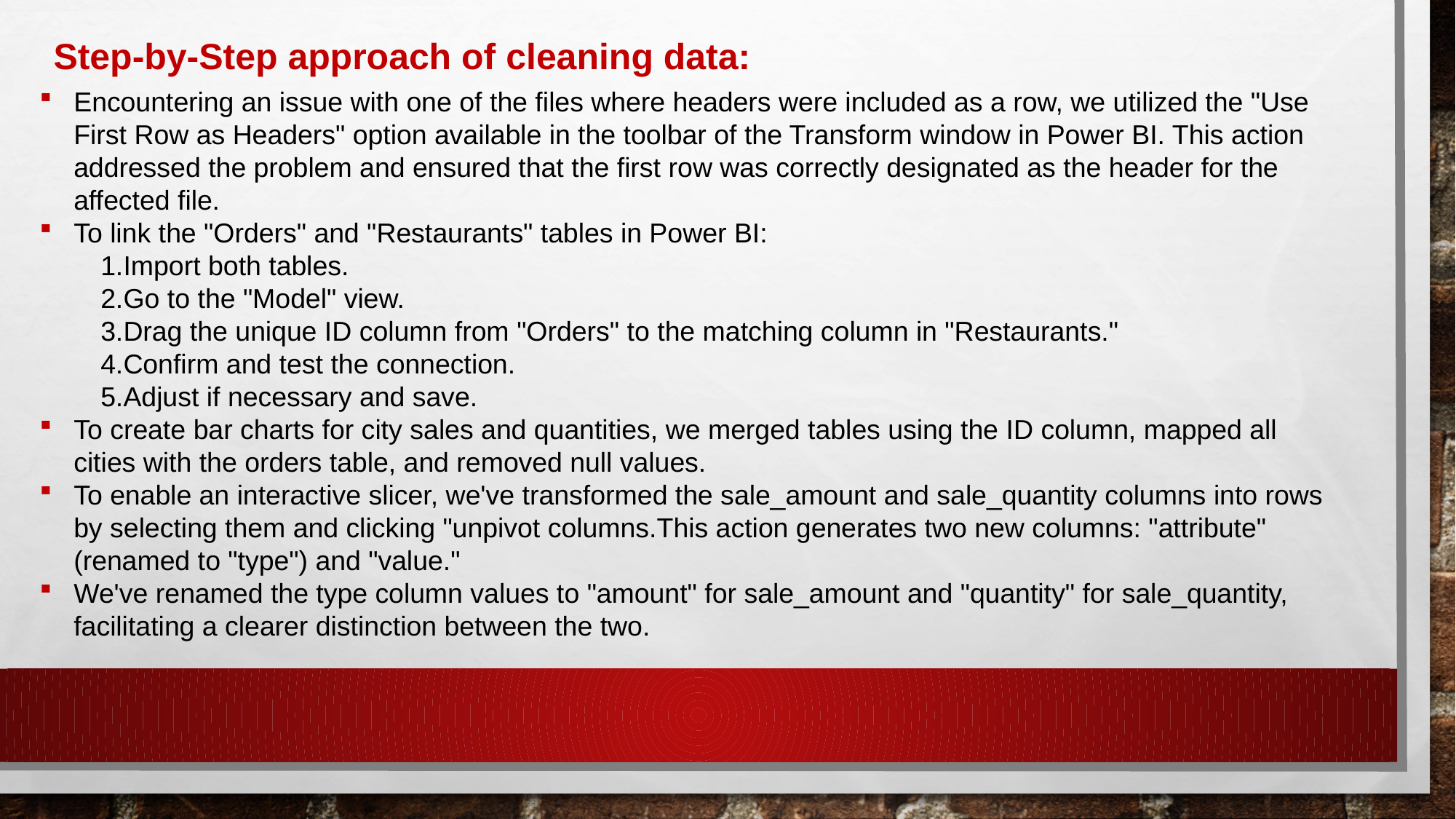

Step-by-Step approach of cleaning data:
Encountering an issue with one of the files where headers were included as a row, we utilized the "Use First Row as Headers" option available in the toolbar of the Transform window in Power BI. This action addressed the problem and ensured that the first row was correctly designated as the header for the affected file.
To link the "Orders" and "Restaurants" tables in Power BI:
        1.Import both tables.
        2.Go to the "Model" view.
        3.Drag the unique ID column from "Orders" to the matching column in "Restaurants."
        4.Confirm and test the connection.
        5.Adjust if necessary and save.
To create bar charts for city sales and quantities, we merged tables using the ID column, mapped all cities with the orders table, and removed null values.
To enable an interactive slicer, we've transformed the sale_amount and sale_quantity columns into rows by selecting them and clicking "unpivot columns.This action generates two new columns: "attribute" (renamed to "type") and "value."
We've renamed the type column values to "amount" for sale_amount and "quantity" for sale_quantity, facilitating a clearer distinction between the two.